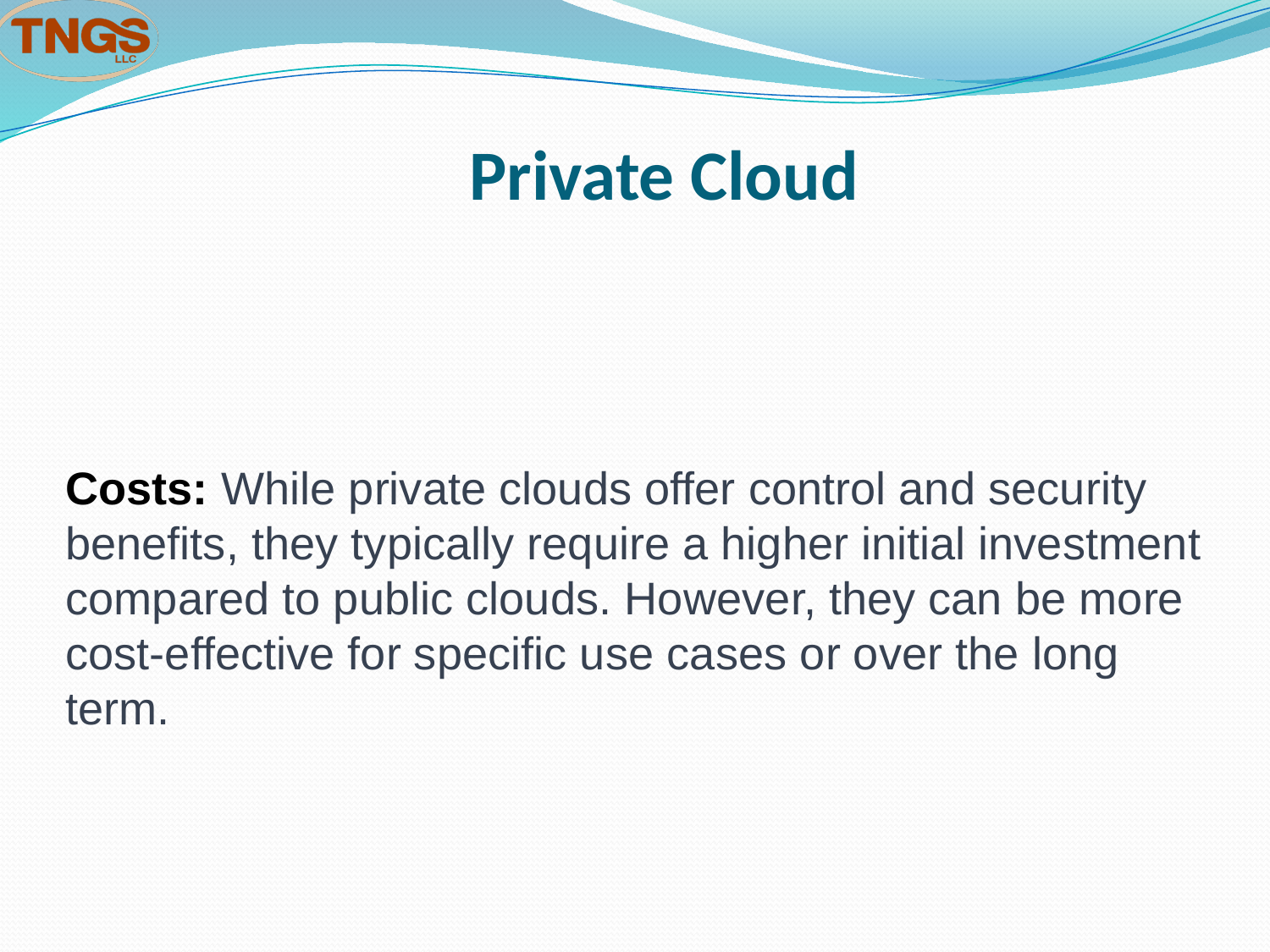

# Private Cloud
Costs: While private clouds offer control and security benefits, they typically require a higher initial investment compared to public clouds. However, they can be more cost-effective for specific use cases or over the long term.